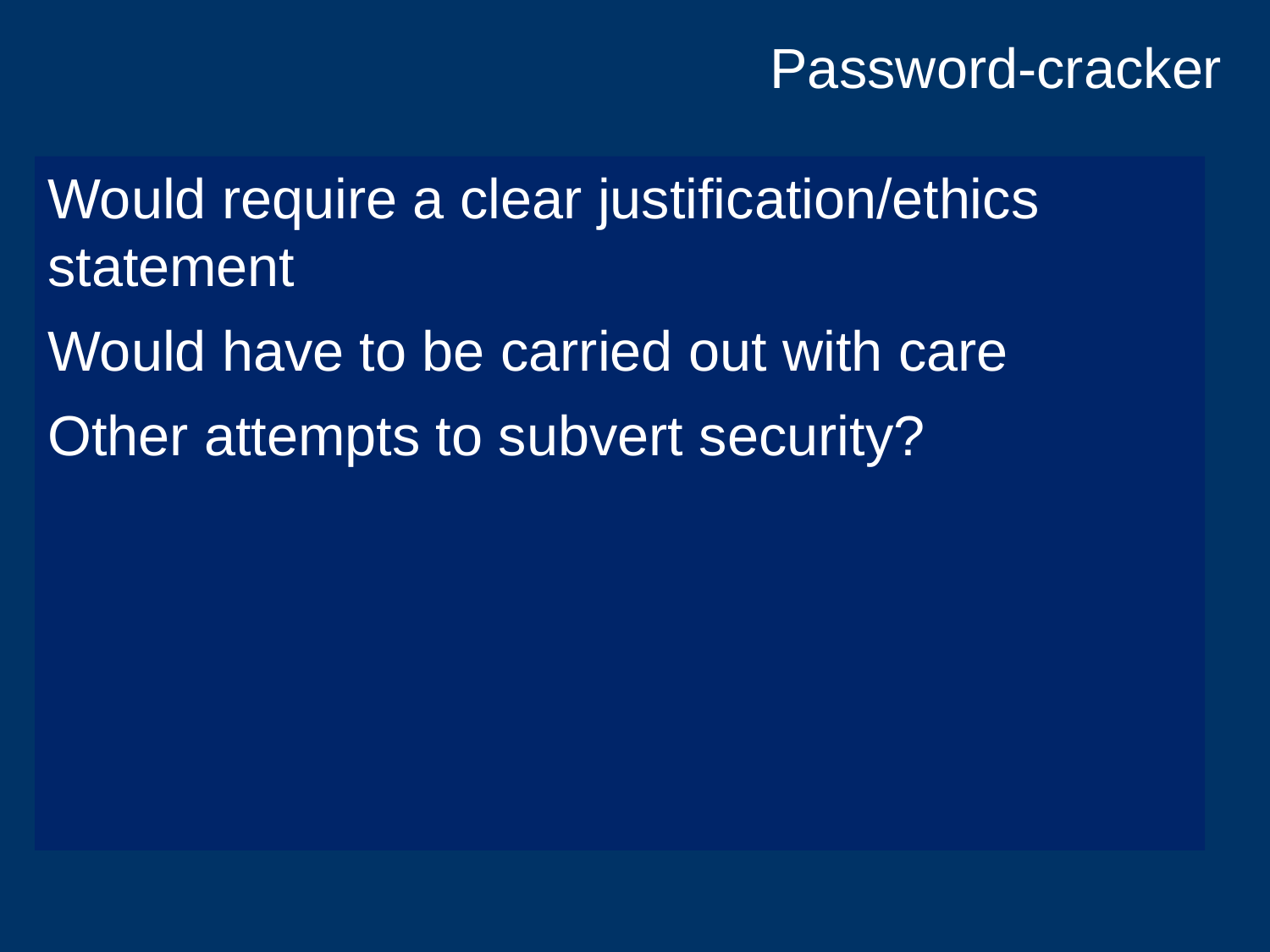

# Password-cracker
Would require a clear justification/ethics statement
Would have to be carried out with care
Other attempts to subvert security?